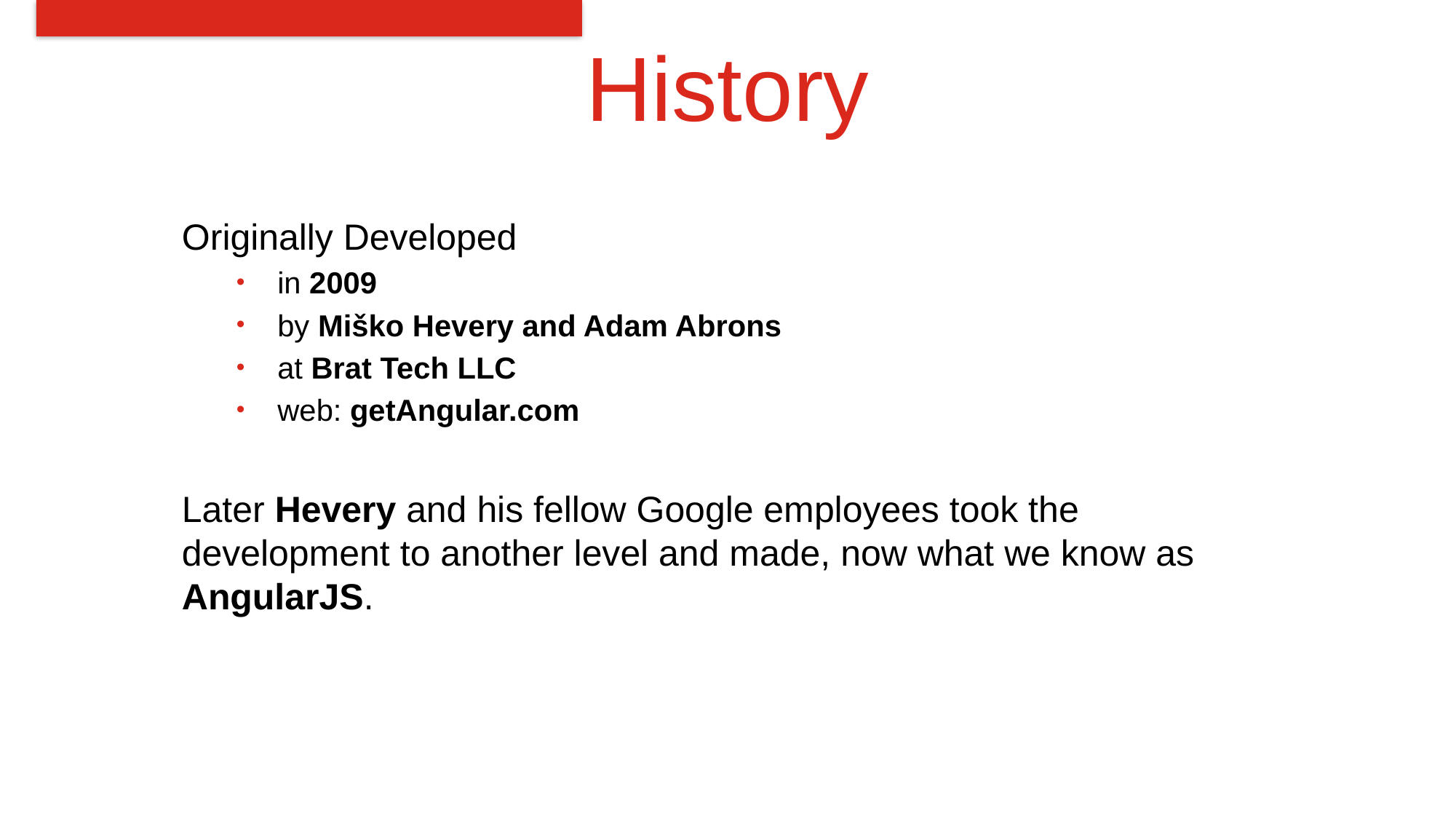

# History
Originally Developed
in 2009
by Miško Hevery and Adam Abrons
at Brat Tech LLC
web: getAngular.com

Later Hevery and his fellow Google employees took the development to another level and made, now what we know as AngularJS.